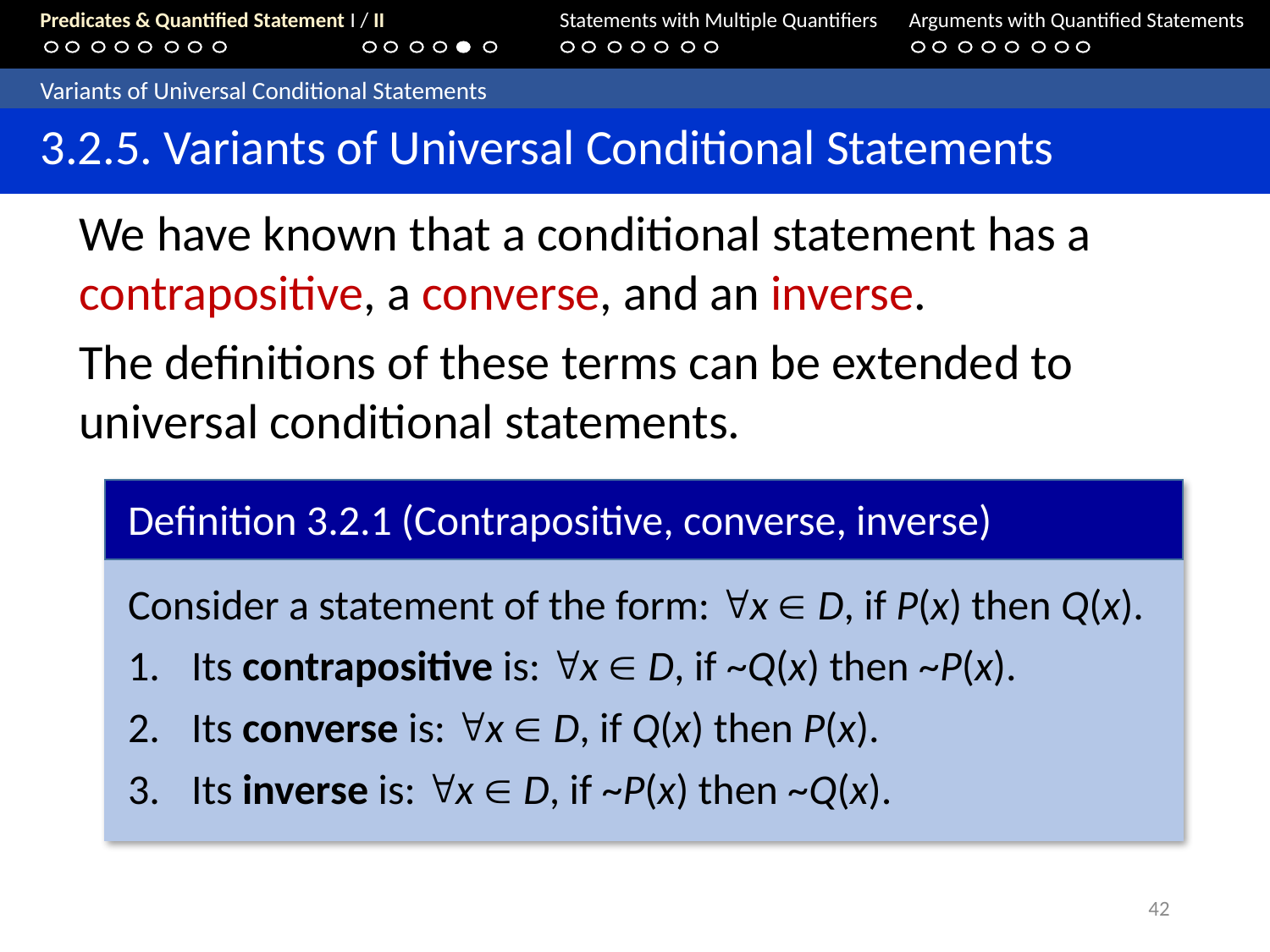

Predicates & Quantified Statement I / II	Statements with Multiple Quantifiers	Arguments with Quantified Statements

	Variants of Universal Conditional Statements
	3.2.5. Variants of Universal Conditional Statements
We have known that a conditional statement has a contrapositive, a converse, and an inverse.
The definitions of these terms can be extended to universal conditional statements.

Definition 3.2.1 (Contrapositive, converse, inverse)
Consider a statement of the form: ∀x ∈ D, if P(x) then Q(x).
Its contrapositive is: ∀x ∈ D, if ~Q(x) then ~P(x).
Its converse is: ∀x ∈ D, if Q(x) then P(x).
Its inverse is: ∀x ∈ D, if ~P(x) then ~Q(x).
42